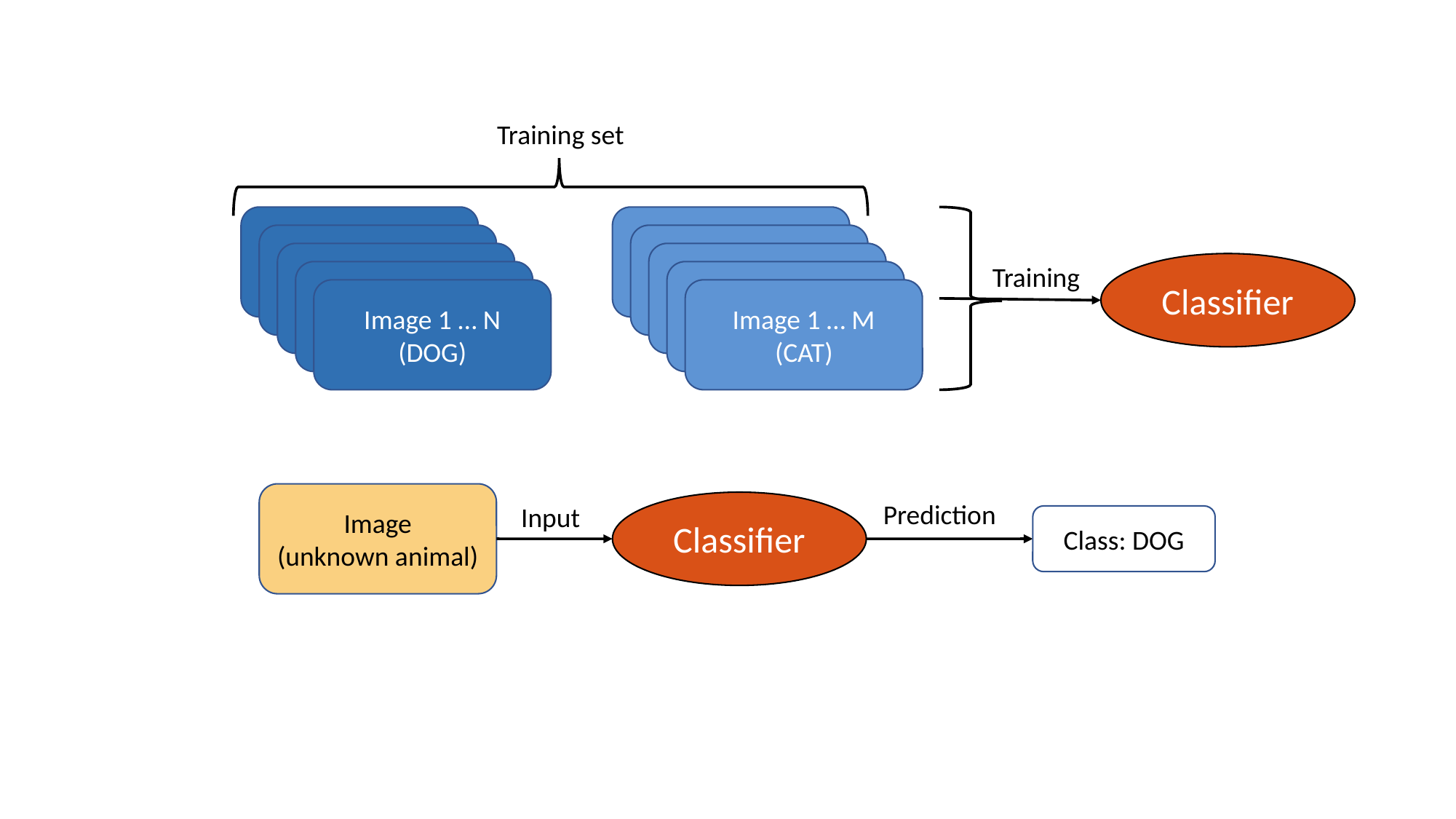

Training set

Classifier
Training

Image 1 … N
(DOG)
Image 1 … M
(CAT)
Image
(unknown animal)
Classifier
Prediction
Input
Class: DOG